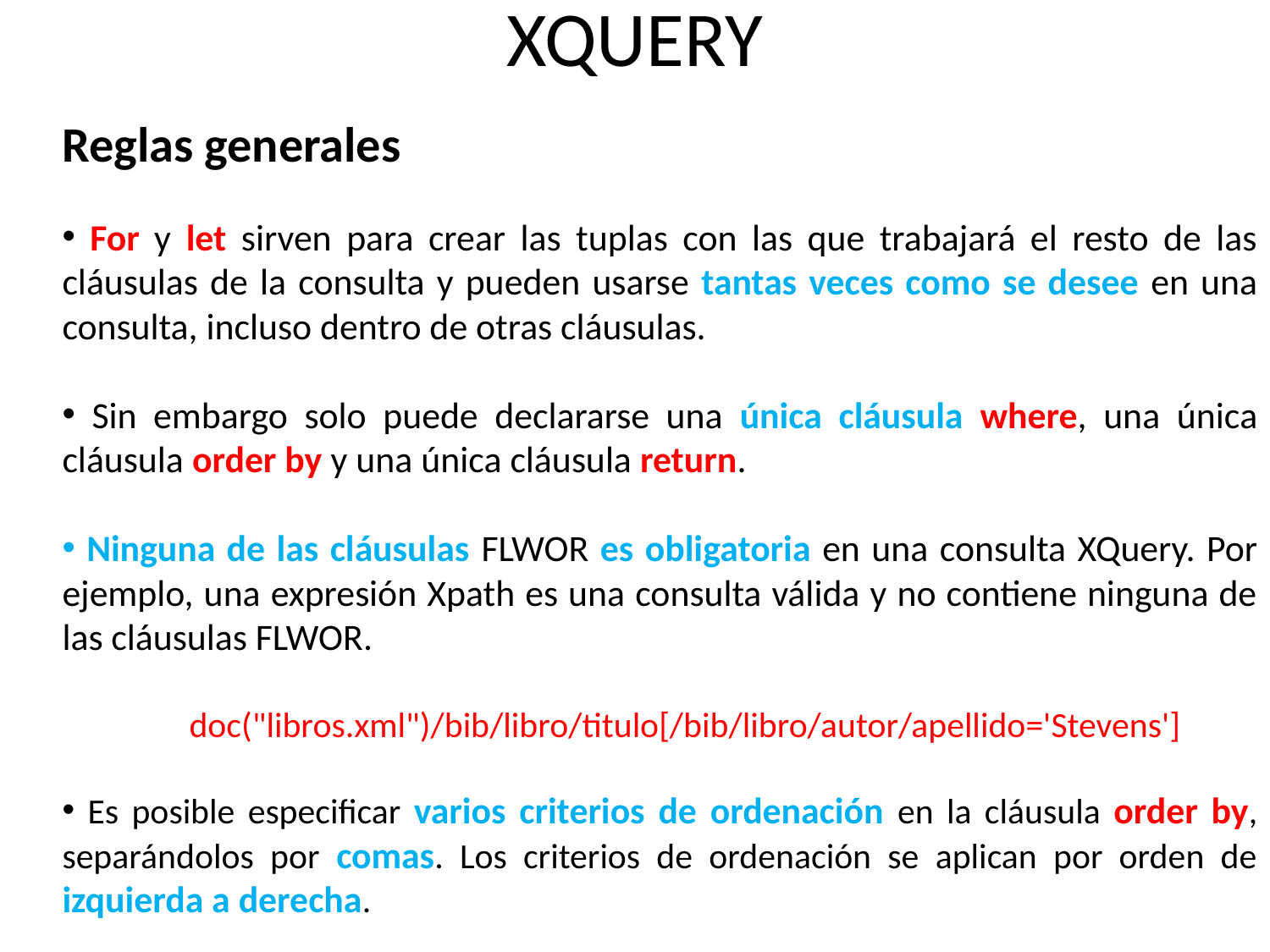

# XQUERY
Reglas generales

 For y let sirven para crear las tuplas con las que trabajará el resto de las cláusulas de la consulta y pueden usarse tantas veces como se desee en una consulta, incluso dentro de otras cláusulas.

 Sin embargo solo puede declararse una única cláusula where, una única cláusula order by y una única cláusula return.

 Ninguna de las cláusulas FLWOR es obligatoria en una consulta XQuery. Por ejemplo, una expresión Xpath es una consulta válida y no contiene ninguna de las cláusulas FLWOR.

	doc("libros.xml")/bib/libro/titulo[/bib/libro/autor/apellido='Stevens']

 Es posible especificar varios criterios de ordenación en la cláusula order by, separándolos por comas. Los criterios de ordenación se aplican por orden de izquierda a derecha.